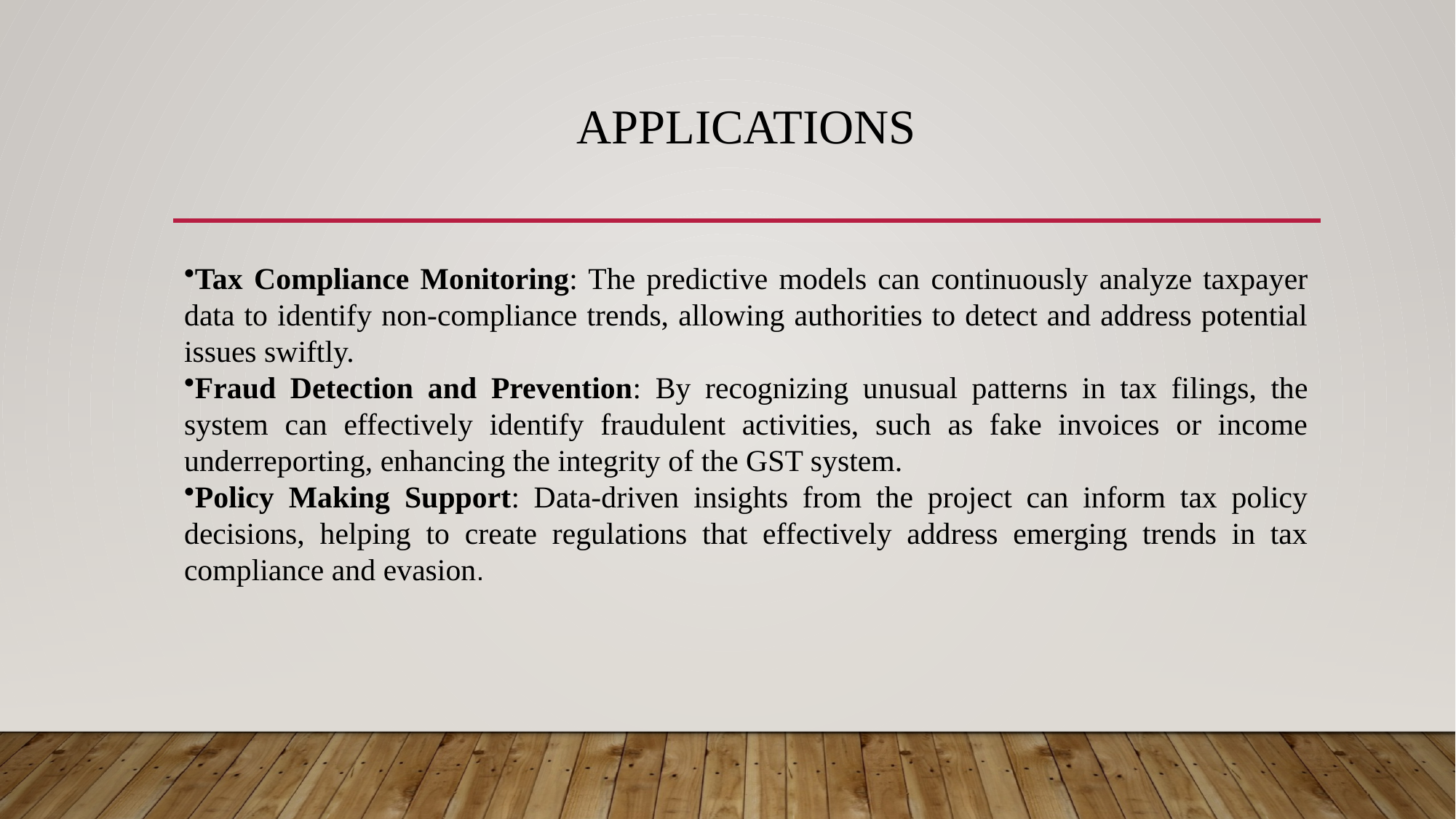

# APPLICATIONS
Tax Compliance Monitoring: The predictive models can continuously analyze taxpayer data to identify non-compliance trends, allowing authorities to detect and address potential issues swiftly.
Fraud Detection and Prevention: By recognizing unusual patterns in tax filings, the system can effectively identify fraudulent activities, such as fake invoices or income underreporting, enhancing the integrity of the GST system.
Policy Making Support: Data-driven insights from the project can inform tax policy decisions, helping to create regulations that effectively address emerging trends in tax compliance and evasion.